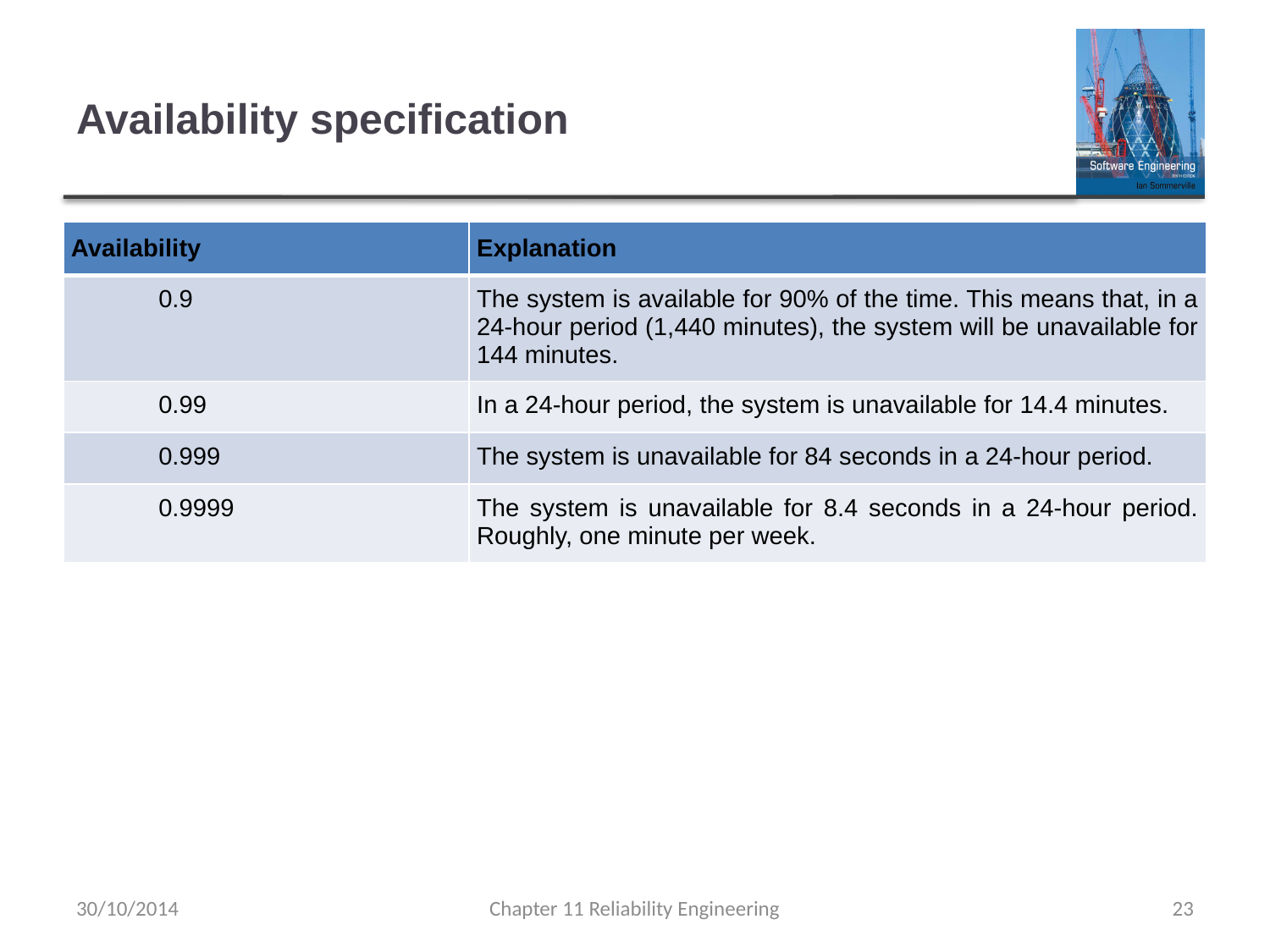

# Availability specification
| Availability | Explanation |
| --- | --- |
| 0.9 | The system is available for 90% of the time. This means that, in a 24-hour period (1,440 minutes), the system will be unavailable for 144 minutes. |
| 0.99 | In a 24-hour period, the system is unavailable for 14.4 minutes. |
| 0.999 | The system is unavailable for 84 seconds in a 24-hour period. |
| 0.9999 | The system is unavailable for 8.4 seconds in a 24-hour period. Roughly, one minute per week. |
30/10/2014
Chapter 11 Reliability Engineering
23